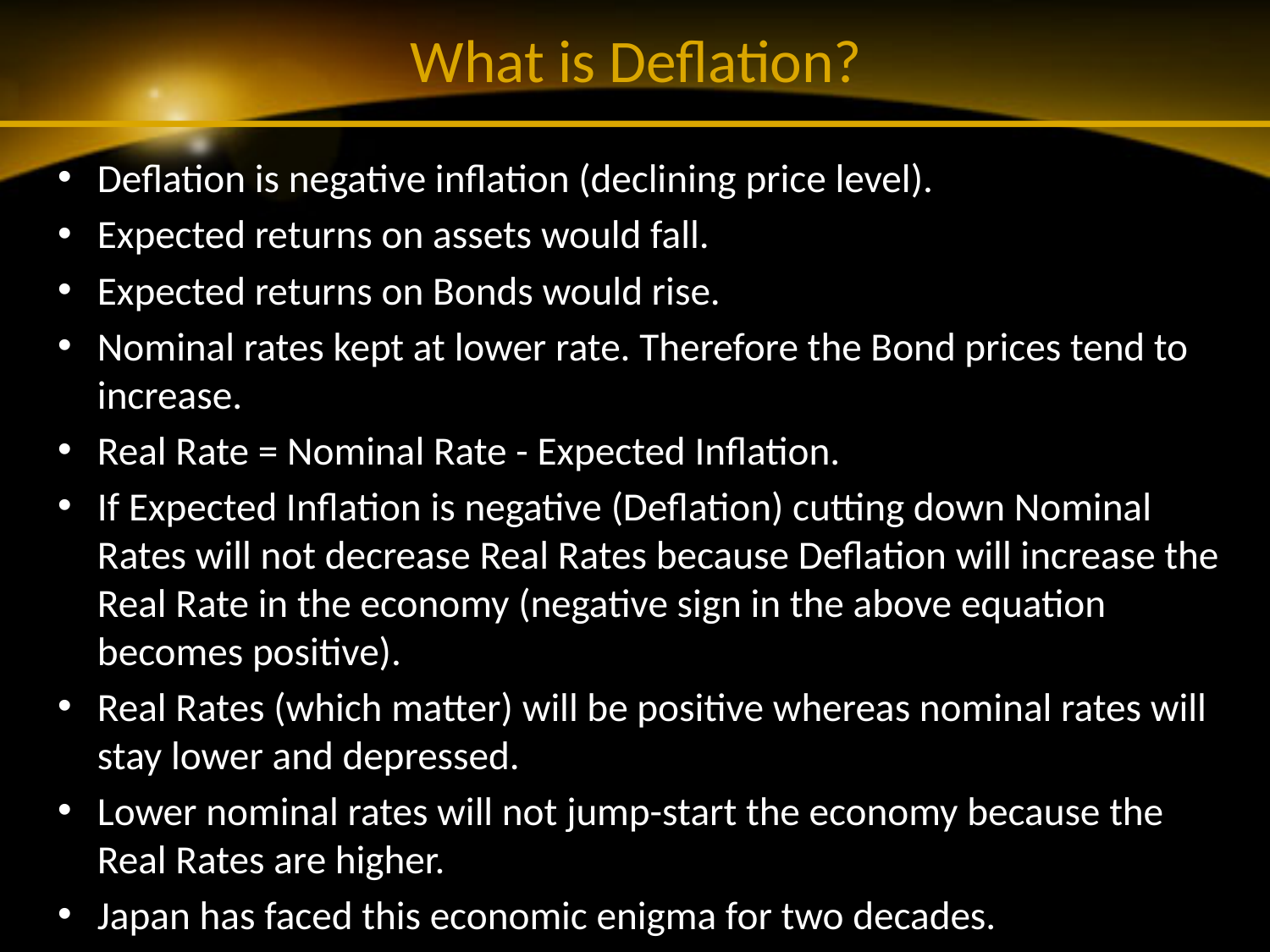

# What is Deflation?

Deflation is negative inflation (declining price level).
Expected returns on assets would fall.
Expected returns on Bonds would rise.
Nominal rates kept at lower rate. Therefore the Bond prices tend to increase.
Real Rate = Nominal Rate - Expected Inflation.
If Expected Inflation is negative (Deflation) cutting down Nominal Rates will not decrease Real Rates because Deflation will increase the Real Rate in the economy (negative sign in the above equation becomes positive).
Real Rates (which matter) will be positive whereas nominal rates will stay lower and depressed.
Lower nominal rates will not jump-start the economy because the Real Rates are higher.
Japan has faced this economic enigma for two decades.